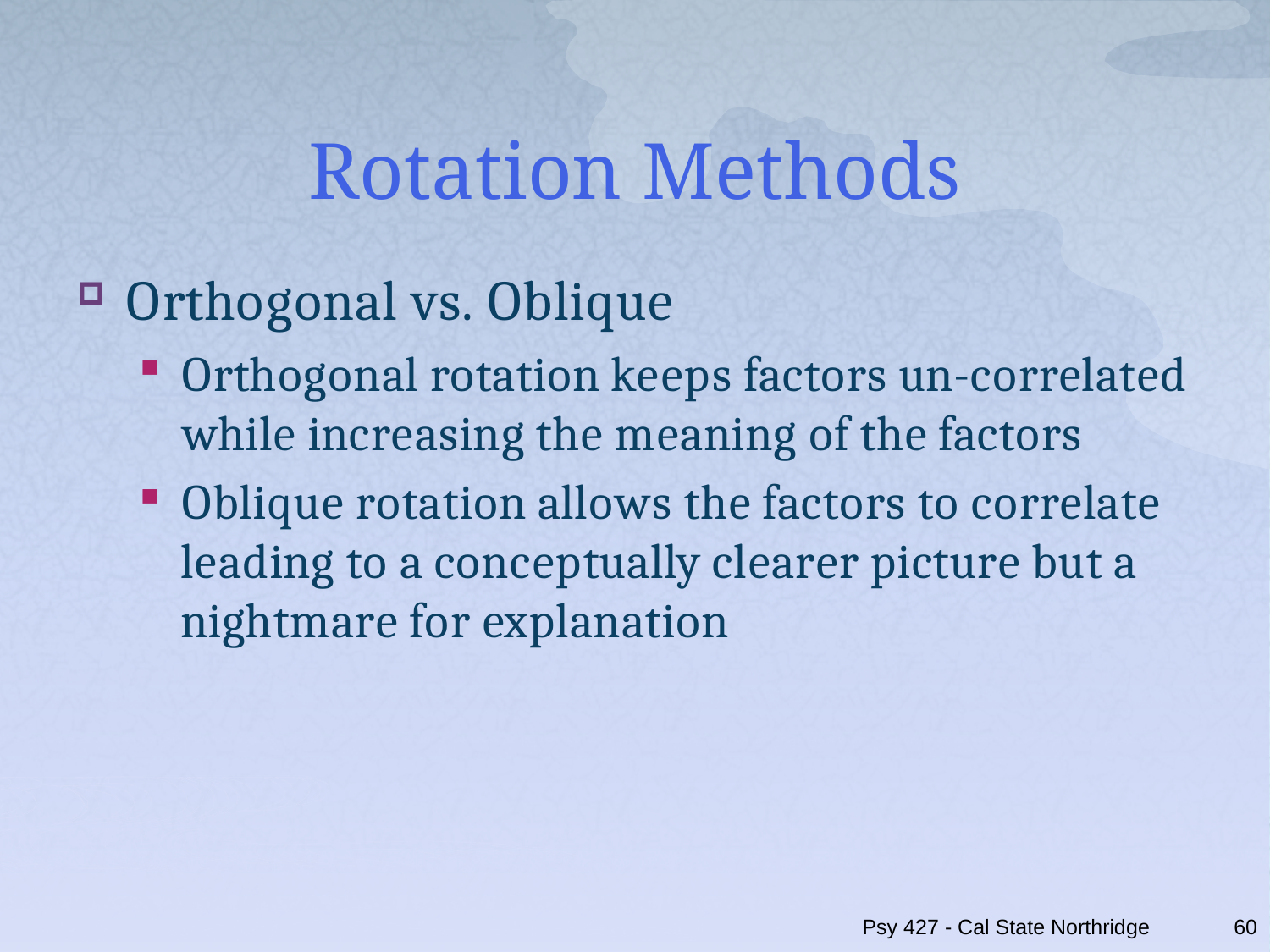

# Rotation Methods
Orthogonal vs. Oblique
Orthogonal rotation keeps factors un-correlated while increasing the meaning of the factors
Oblique rotation allows the factors to correlate leading to a conceptually clearer picture but a nightmare for explanation
Psy 427 - Cal State Northridge
60